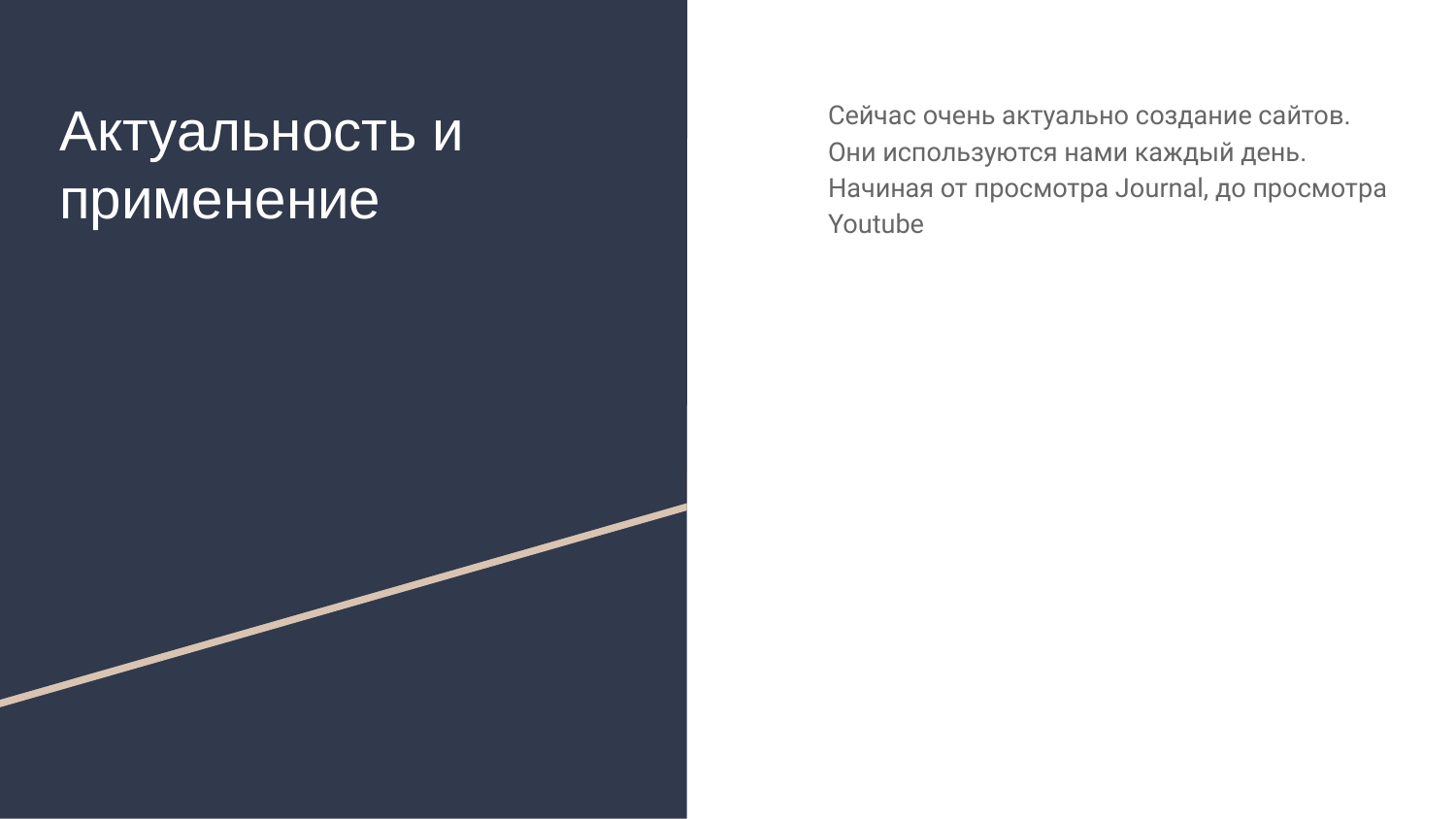

# Актуальность и применение
Сейчас очень актуально создание сайтов. Они используются нами каждый день. Начиная от просмотра Journal, до просмотра Youtube